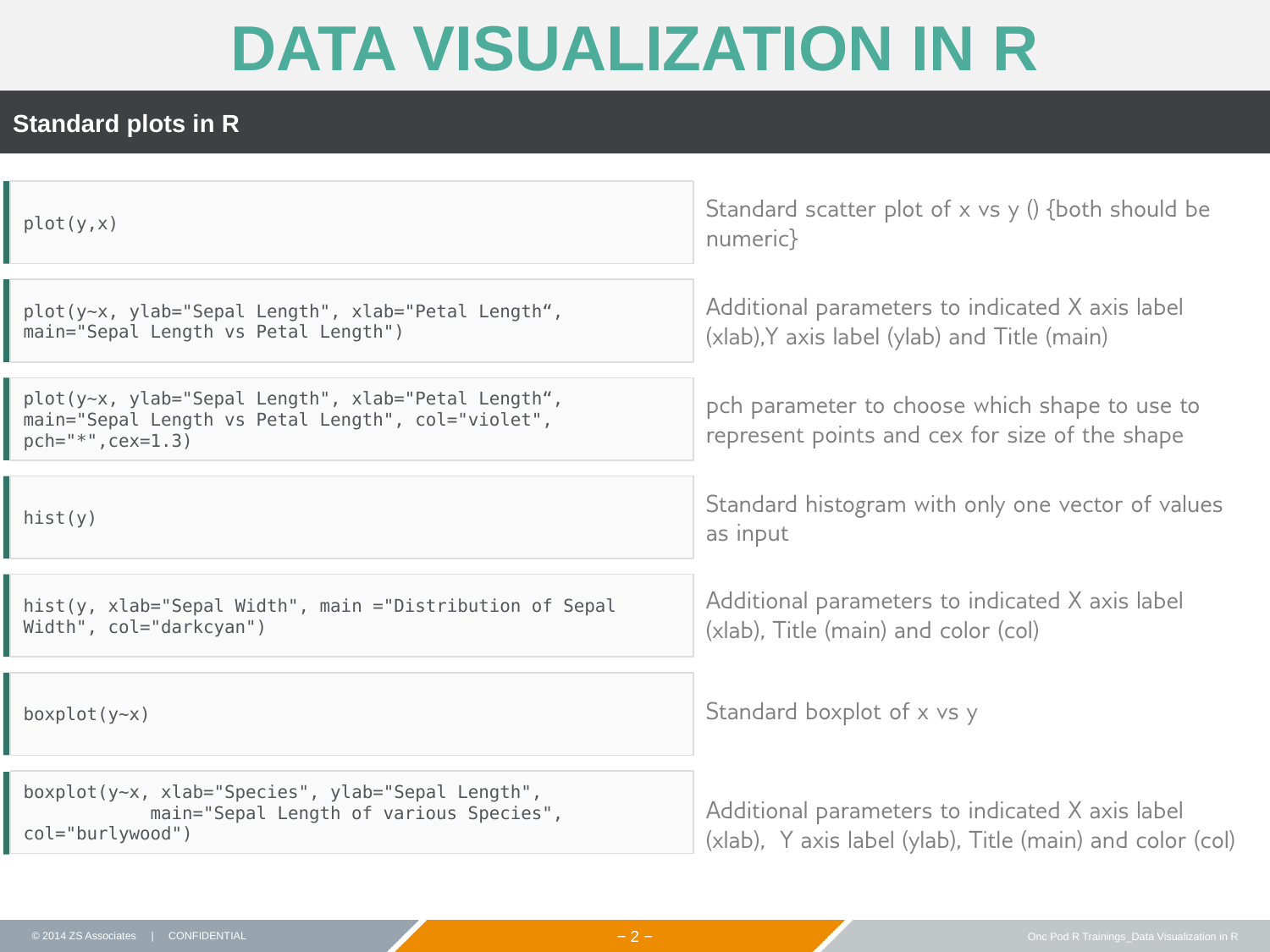

DATA VISUALIZATION IN R
Standard plots in R

plot(y,x)
Standard scatter plot of x vs y () {both should be numeric}

plot(y~x, ylab="Sepal Length", xlab="Petal Length“,   	main="Sepal Length vs Petal Length")
Additional parameters to indicated X axis label (xlab),Y axis label (ylab) and Title (main)

plot(y~x, ylab="Sepal Length", xlab="Petal Length“,   	main="Sepal Length vs Petal Length", col="violet", 	pch="*",cex=1.3)
pch parameter to choose which shape to use to represent points and cex for size of the shape

hist(y)
Standard histogram with only one vector of values as input

hist(y, xlab="Sepal Width", main ="Distribution of Sepal Width", col="darkcyan")
Additional parameters to indicated X axis label (xlab), Title (main) and color (col)

boxplot(y~x)
Standard boxplot of x vs y
boxplot(y~x, xlab="Species", ylab="Sepal Length",
	main="Sepal Length of various Species", 	col="burlywood")

Additional parameters to indicated X axis label (xlab),  Y axis label (ylab), Title (main) and color (col)